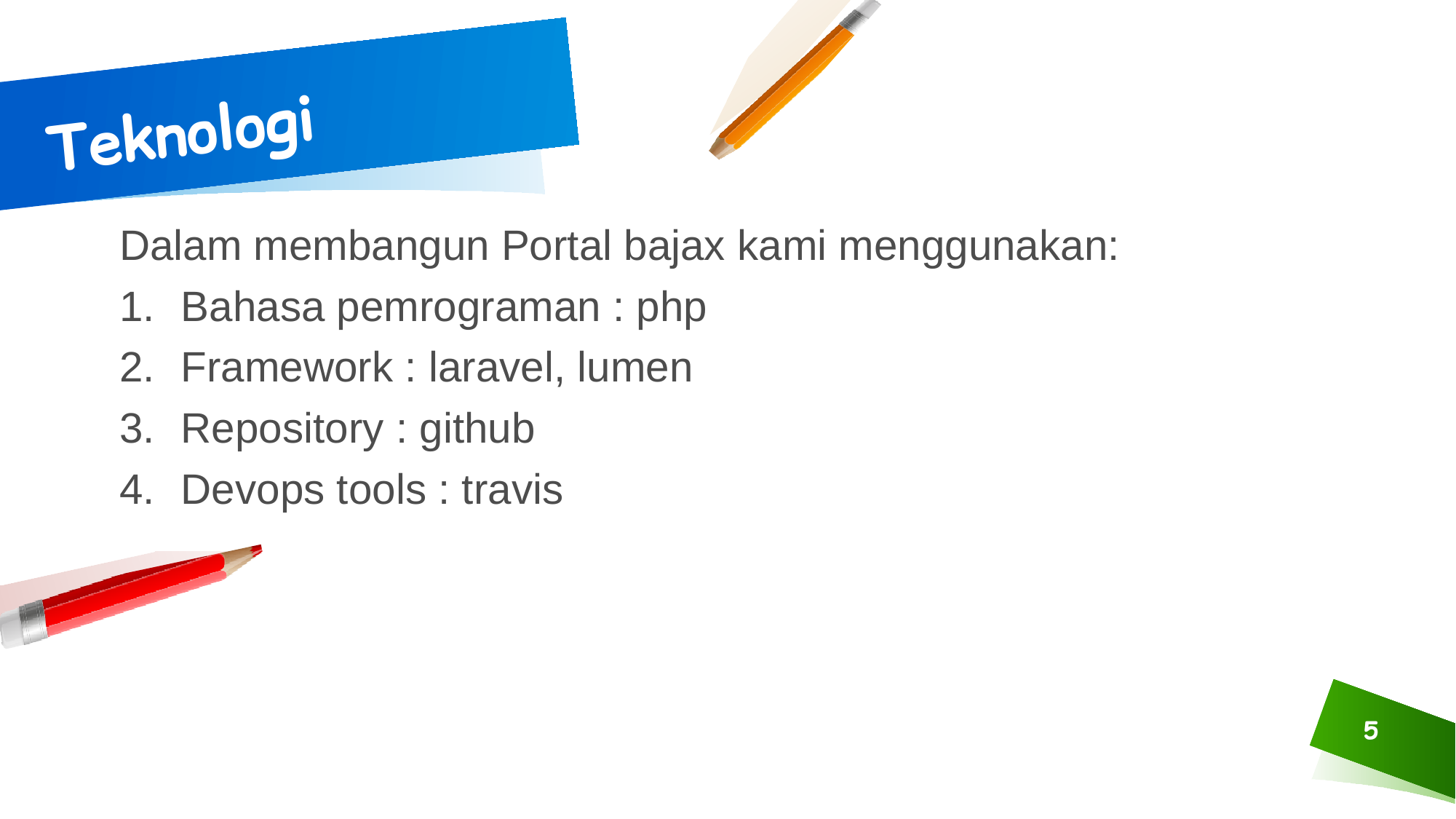

# Teknologi
Dalam membangun Portal bajax kami menggunakan:
Bahasa pemrograman : php
Framework : laravel, lumen
Repository : github
Devops tools : travis

5